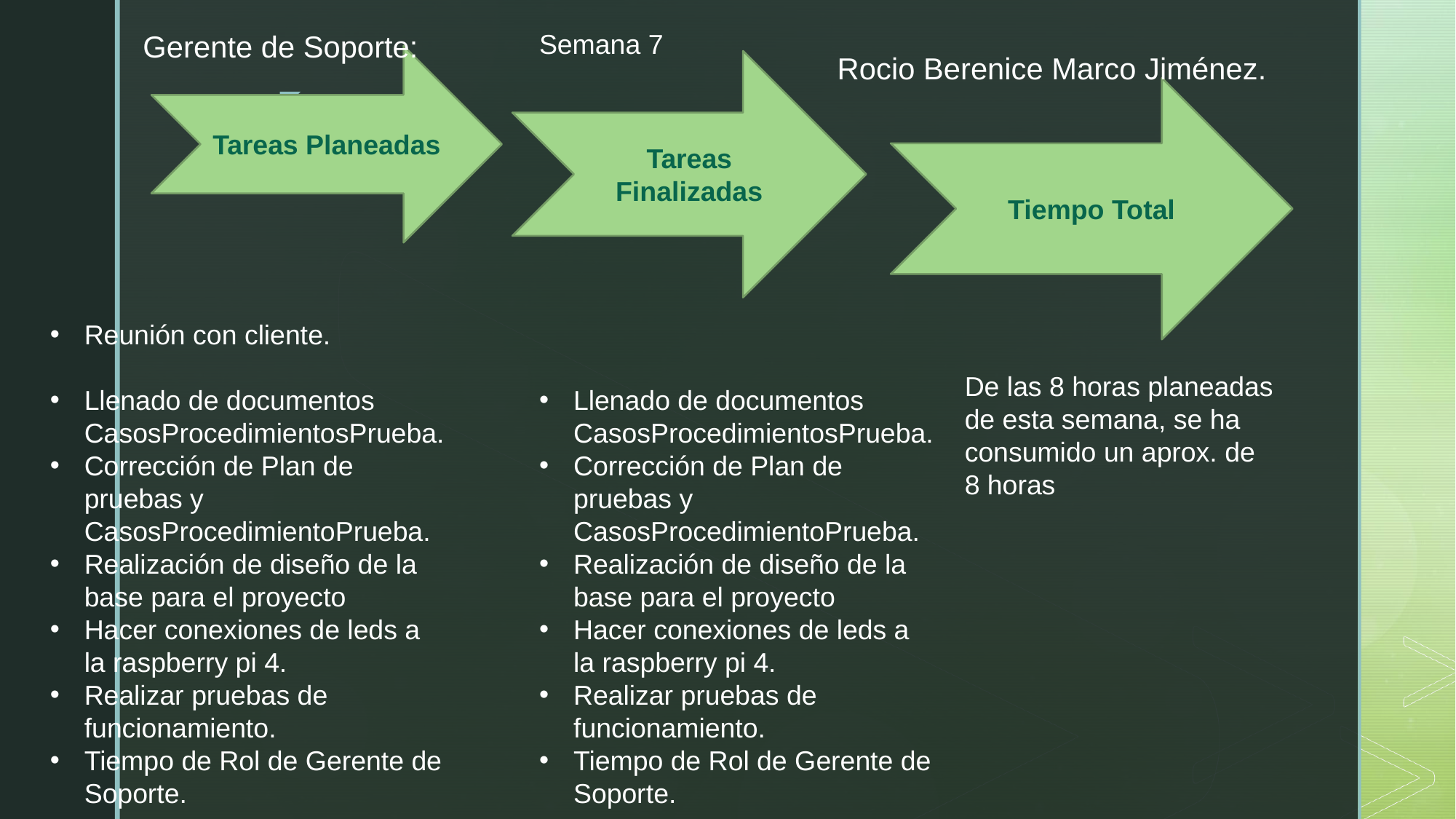

Gerente de Soporte:
Semana 7
Rocio Berenice Marco Jiménez.
Tareas Planeadas
Tareas Finalizadas
Tiempo Total
Reunión con cliente.

Llenado de documentos CasosProcedimientosPrueba.
Corrección de Plan de pruebas y CasosProcedimientoPrueba.
Realización de diseño de la base para el proyecto
Hacer conexiones de leds a la raspberry pi 4.
Realizar pruebas de funcionamiento.
Tiempo de Rol de Gerente de Soporte.
De las 8 horas planeadas de esta semana, se ha consumido un aprox. de  8 horas

Llenado de documentos CasosProcedimientosPrueba.
Corrección de Plan de pruebas y CasosProcedimientoPrueba.
Realización de diseño de la base para el proyecto
Hacer conexiones de leds a la raspberry pi 4.
Realizar pruebas de funcionamiento.
Tiempo de Rol de Gerente de Soporte.